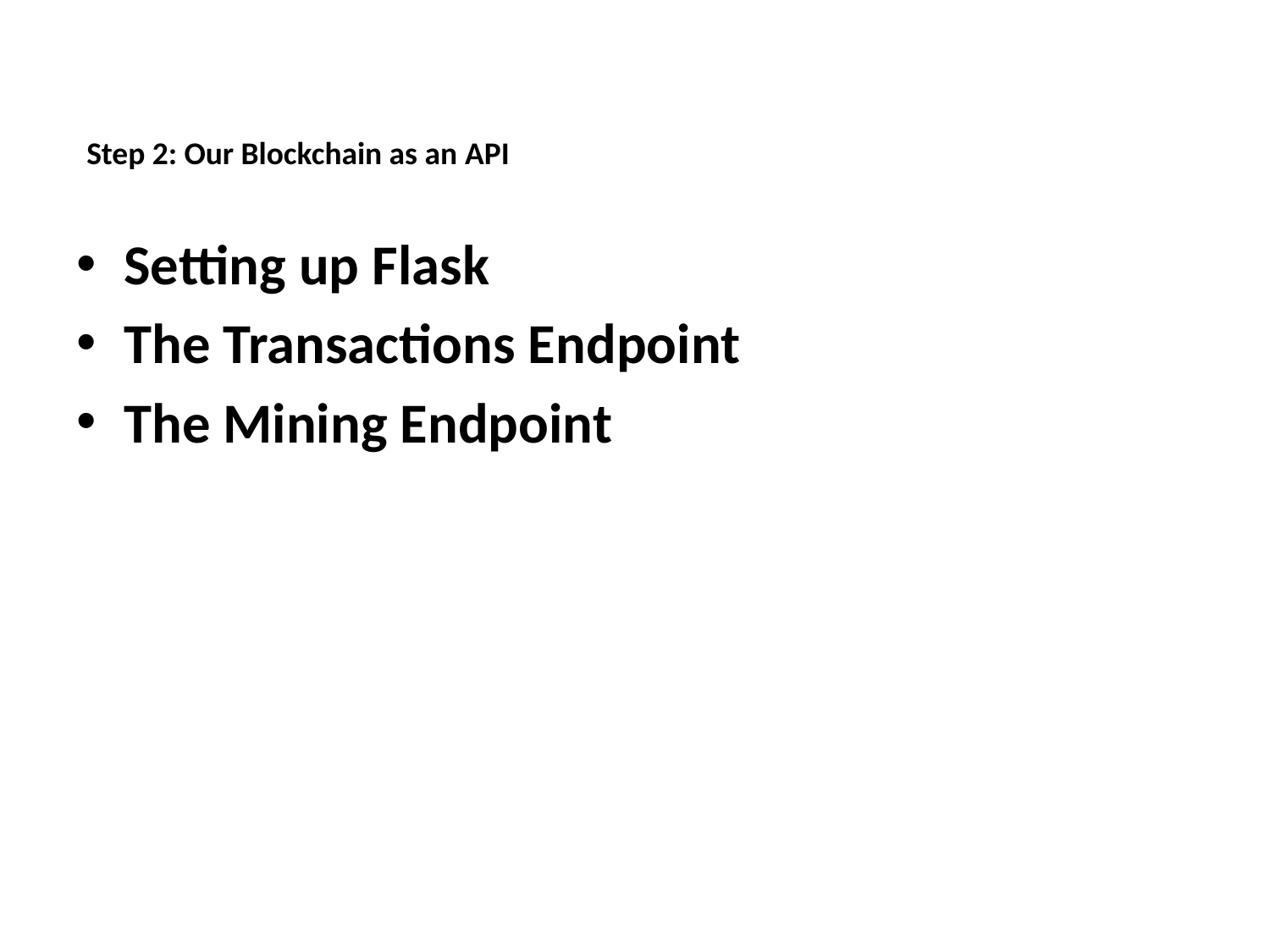

Step 2: Our Blockchain as an API

Setting up Flask
The Transactions Endpoint
The Mining Endpoint